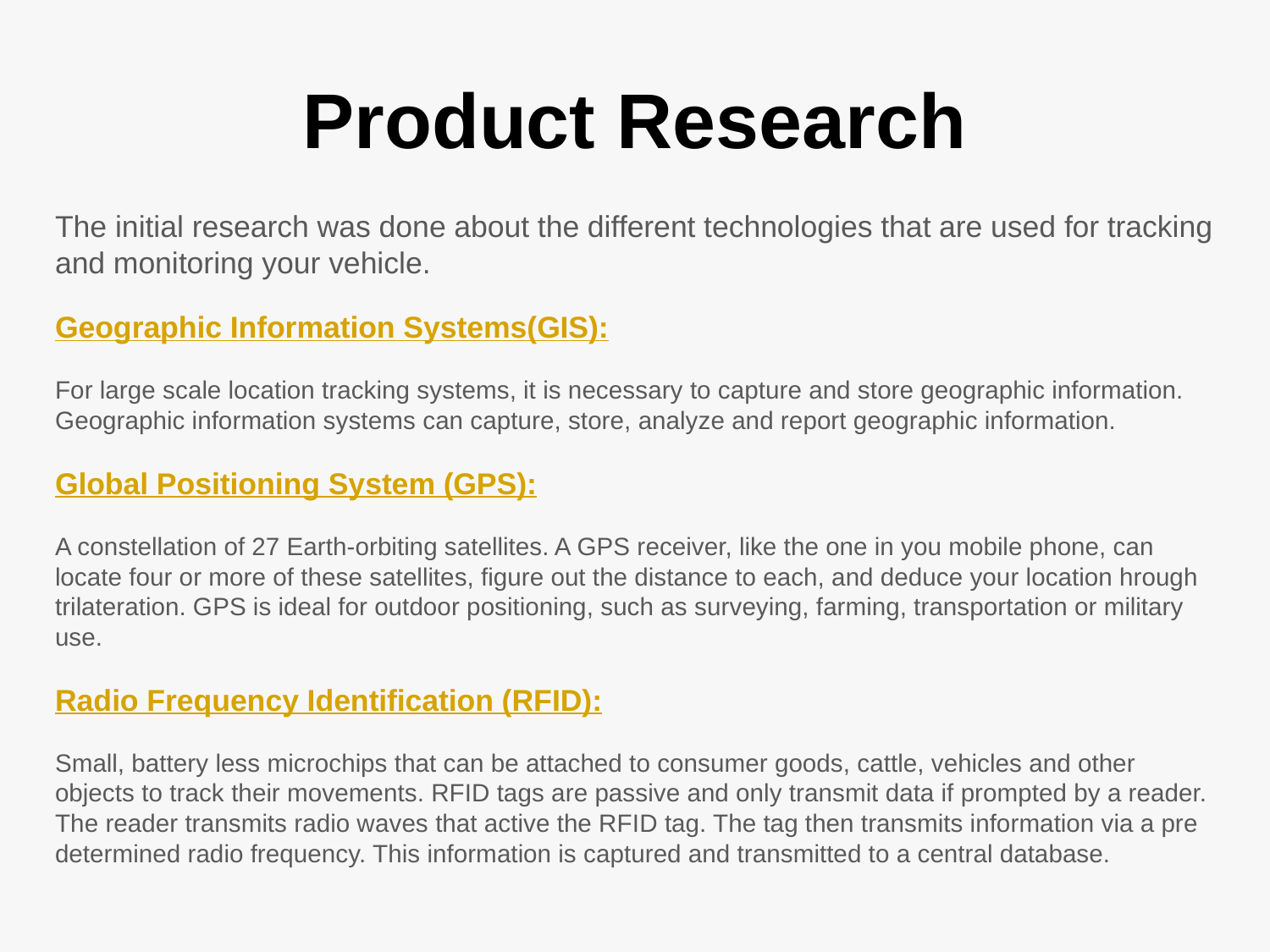

#
Product Research
The initial research was done about the different technologies that are used for tracking and monitoring your vehicle.

Geographic Information Systems(GIS):

For large scale location tracking systems, it is necessary to capture and store geographic information. Geographic information systems can capture, store, analyze and report geographic information.

Global Positioning System (GPS):

A constellation of 27 Earth-orbiting satellites. A GPS receiver, like the one in you mobile phone, can locate four or more of these satellites, figure out the distance to each, and deduce your location hrough trilateration. GPS is ideal for outdoor positioning, such as surveying, farming, transportation or military use.

Radio Frequency Identification (RFID):

Small, battery less microchips that can be attached to consumer goods, cattle, vehicles and other objects to track their movements. RFID tags are passive and only transmit data if prompted by a reader. The reader transmits radio waves that active the RFID tag. The tag then transmits information via a pre determined radio frequency. This information is captured and transmitted to a central database.